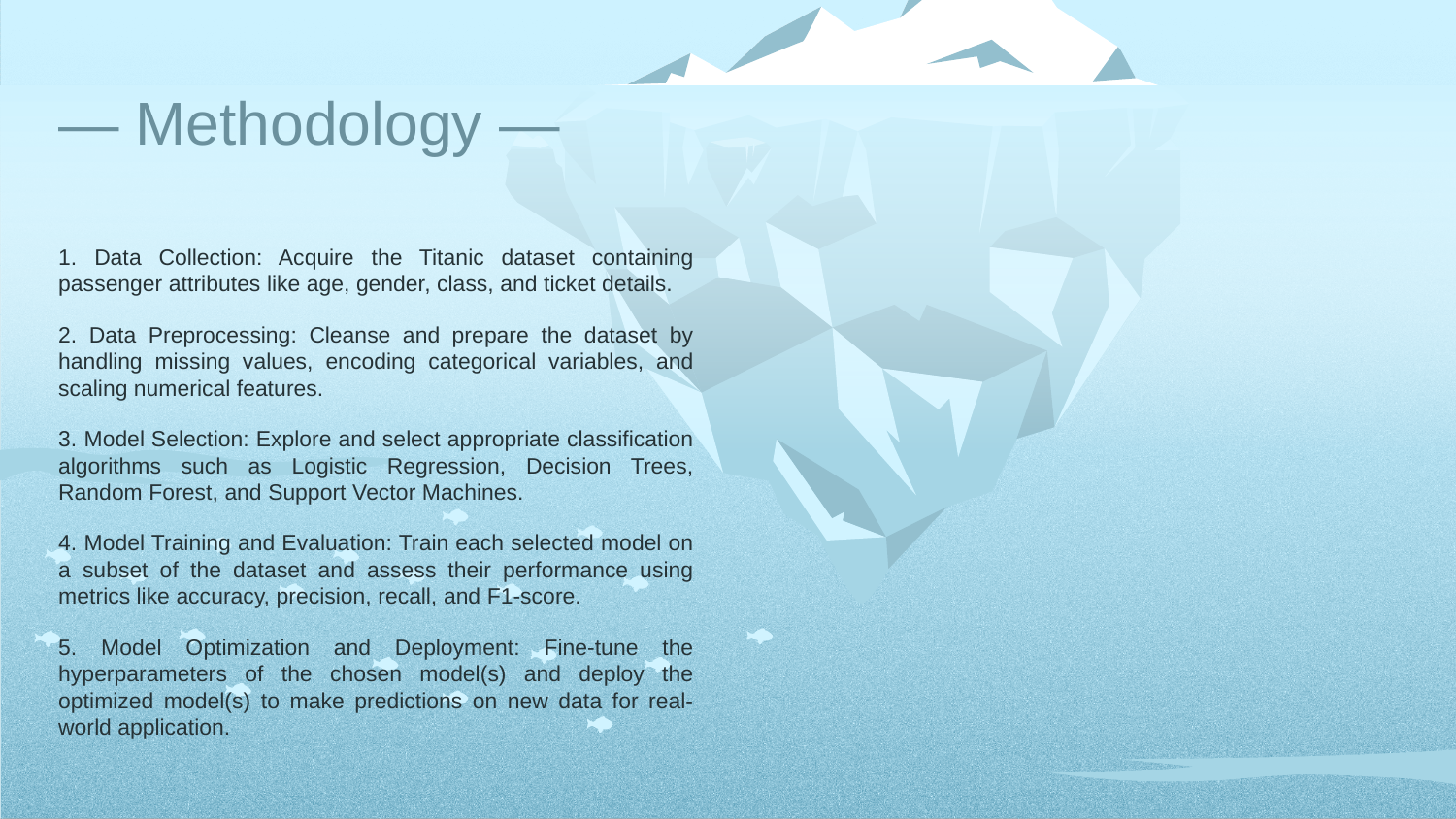

— Methodology —
1. Data Collection: Acquire the Titanic dataset containing passenger attributes like age, gender, class, and ticket details.
2. Data Preprocessing: Cleanse and prepare the dataset by handling missing values, encoding categorical variables, and scaling numerical features.
3. Model Selection: Explore and select appropriate classification algorithms such as Logistic Regression, Decision Trees, Random Forest, and Support Vector Machines.
4. Model Training and Evaluation: Train each selected model on a subset of the dataset and assess their performance using metrics like accuracy, precision, recall, and F1-score.
5. Model Optimization and Deployment: Fine-tune the hyperparameters of the chosen model(s) and deploy the optimized model(s) to make predictions on new data for real-world application.